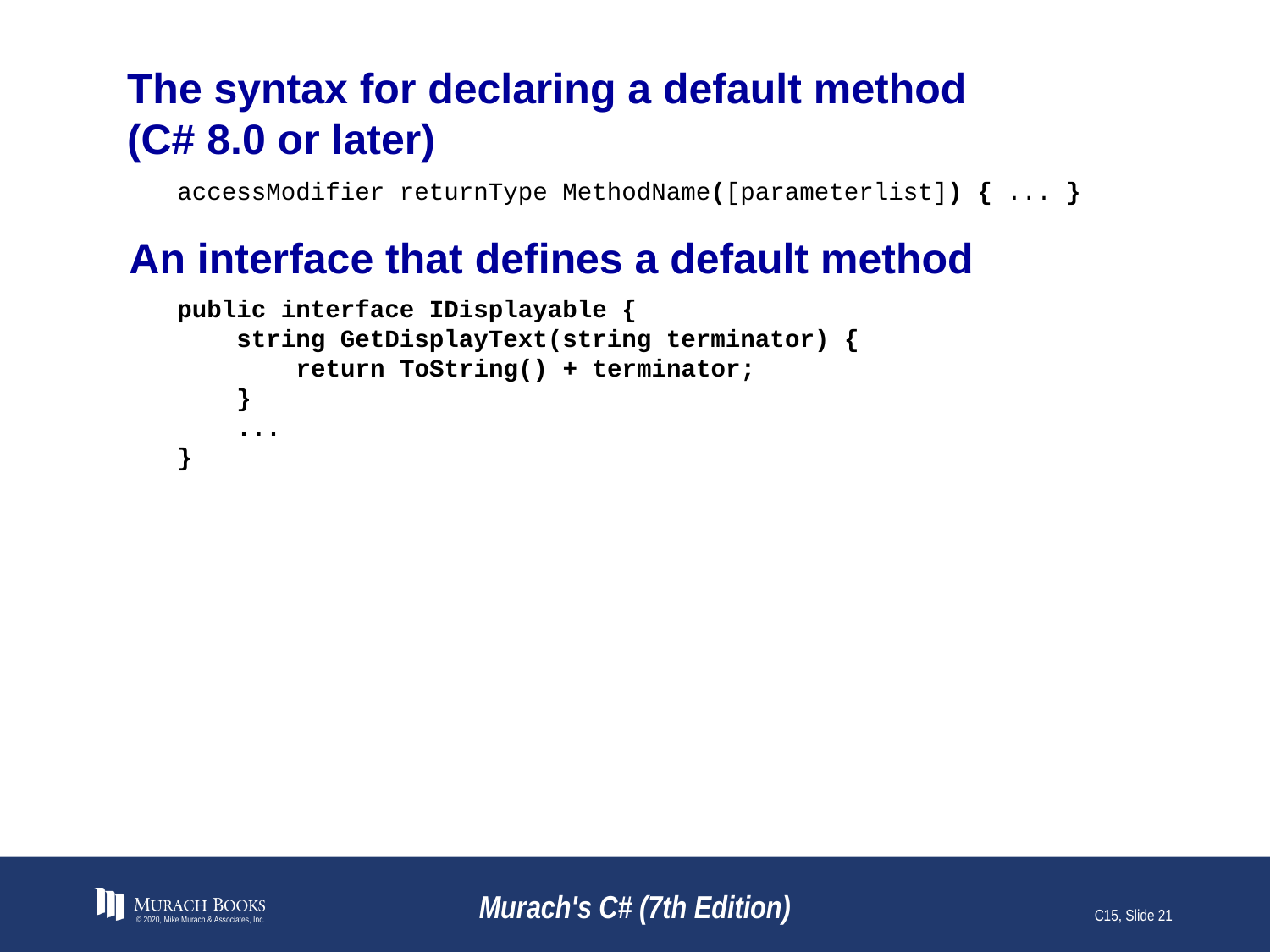

# The syntax for declaring a default method (C# 8.0 or later)
accessModifier returnType MethodName([parameterlist]) { ... }
An interface that defines a default method
public interface IDisplayable {
    string GetDisplayText(string terminator) {
        return ToString() + terminator;
    }
    ...
}

© 2020, Mike Murach & Associates, Inc.
Murach's C# (7th Edition)

C15, Slide 21